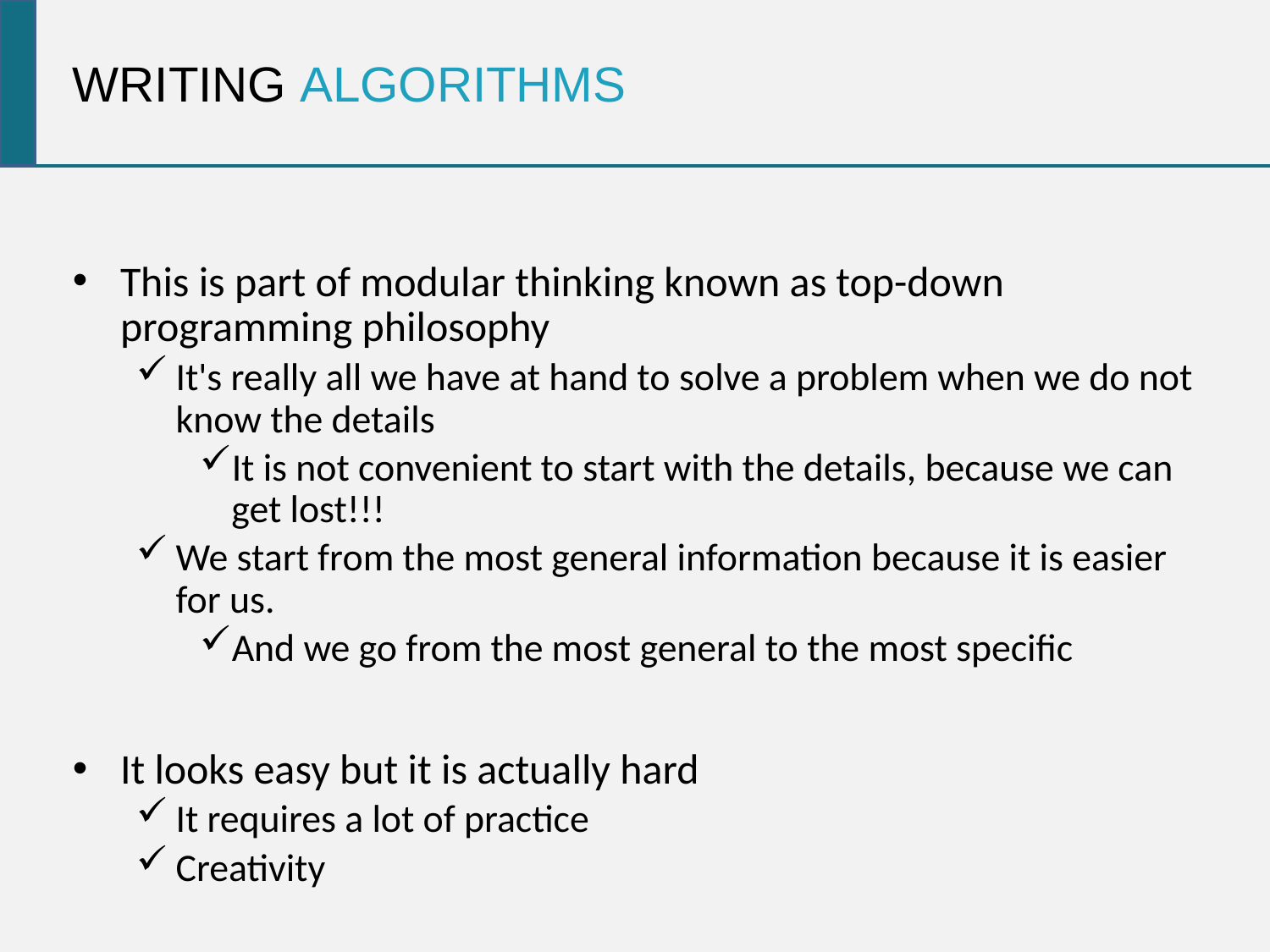

Writing algorithms

This is part of modular thinking known as top-down programming philosophy
It's really all we have at hand to solve a problem when we do not know the details
It is not convenient to start with the details, because we can get lost!!!
We start from the most general information because it is easier for us.
And we go from the most general to the most specific

It looks easy but it is actually hard
It requires a lot of practice
Creativity